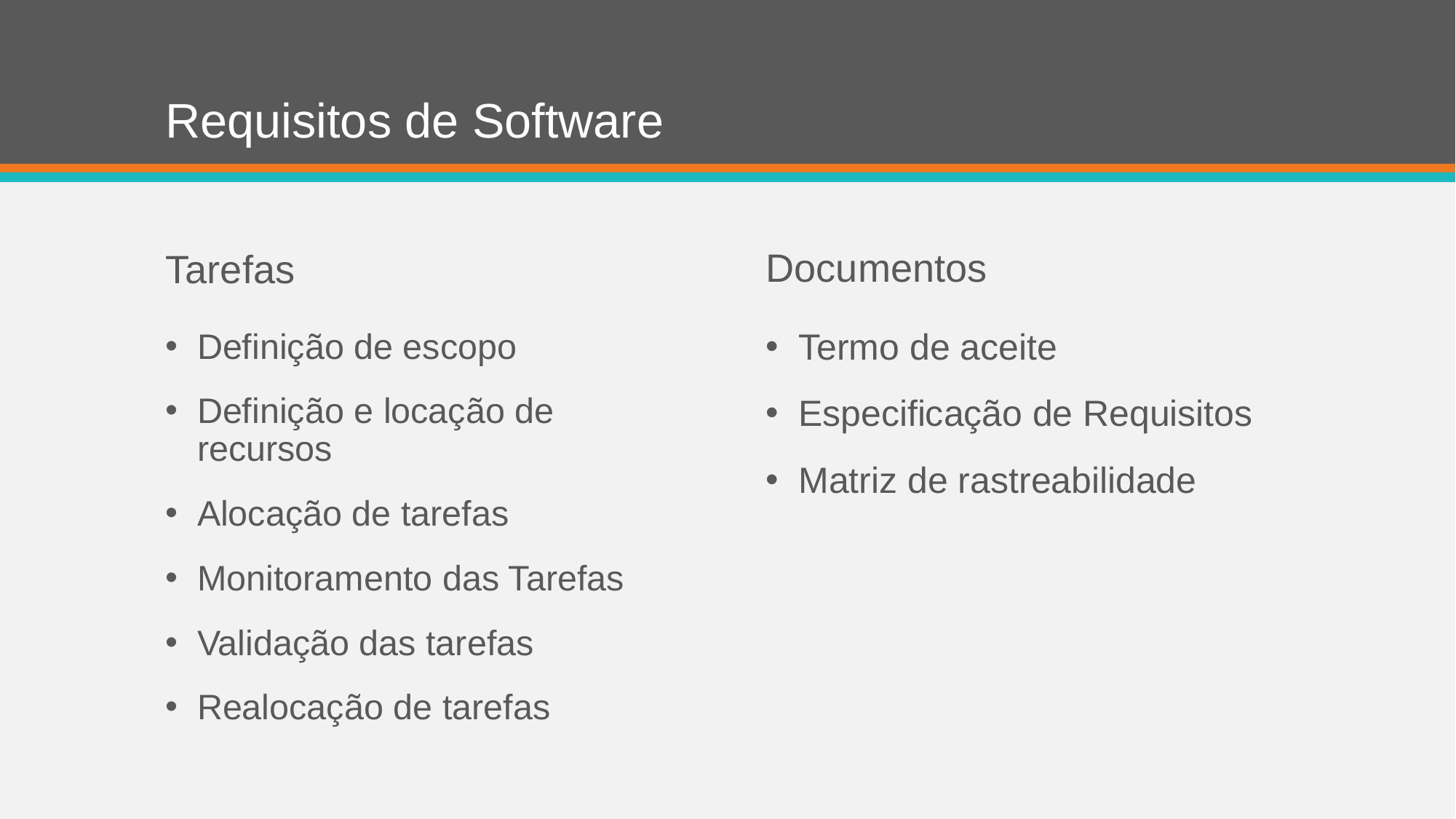

# Requisitos de Software
Tarefas
Documentos
Definição de escopo
Definição e locação de recursos
Alocação de tarefas
Monitoramento das Tarefas
Validação das tarefas
Realocação de tarefas
Termo de aceite
Especificação de Requisitos
Matriz de rastreabilidade